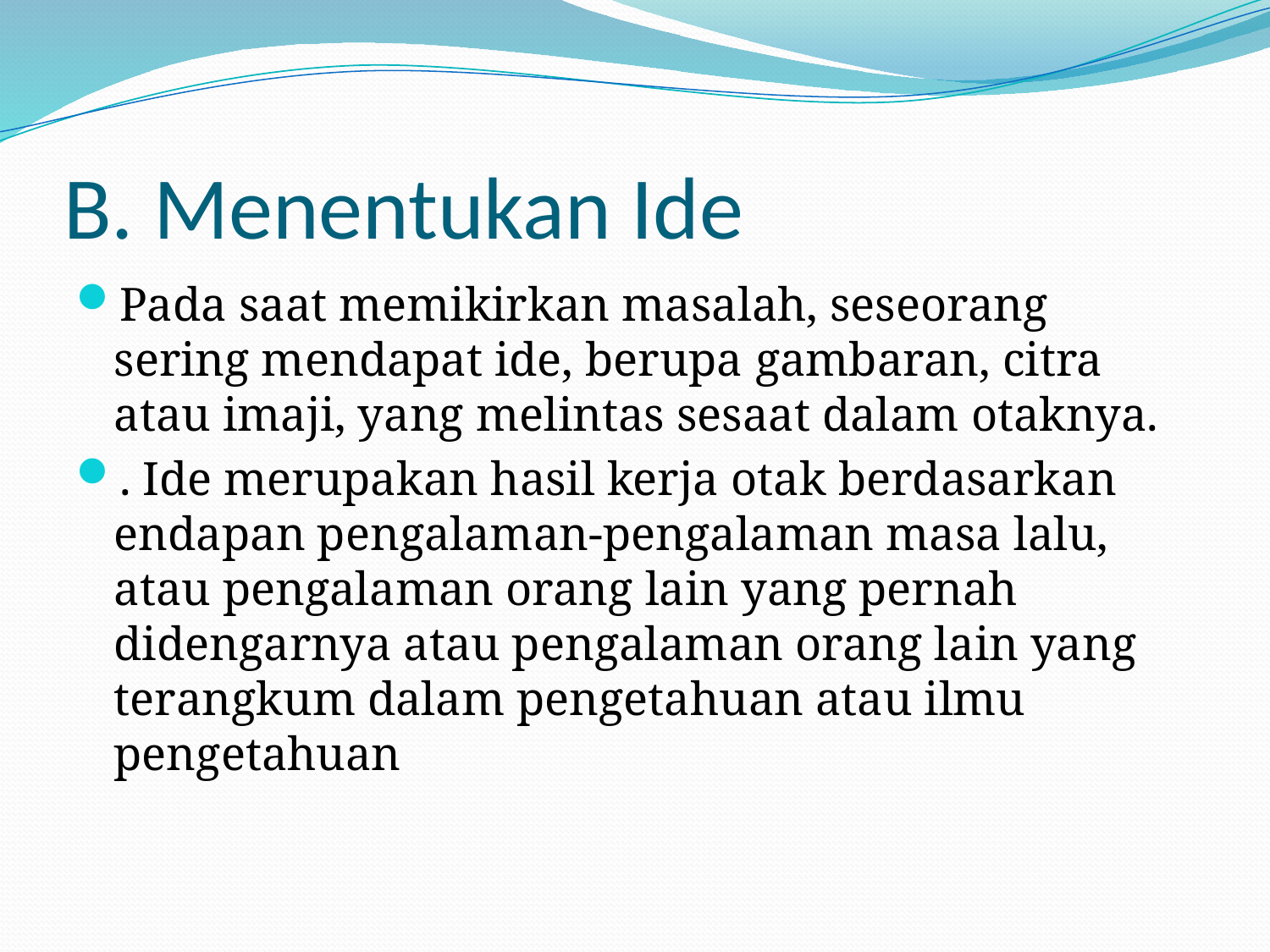

# B. Menentukan Ide
Pada saat memikirkan masalah, seseorang sering mendapat ide, berupa gambaran, citra atau imaji, yang melintas sesaat dalam otaknya.
. Ide merupakan hasil kerja otak berdasarkan endapan pengalaman-pengalaman masa lalu, atau pengalaman orang lain yang pernah didengarnya atau pengalaman orang lain yang terangkum dalam pengetahuan atau ilmu pengetahuan